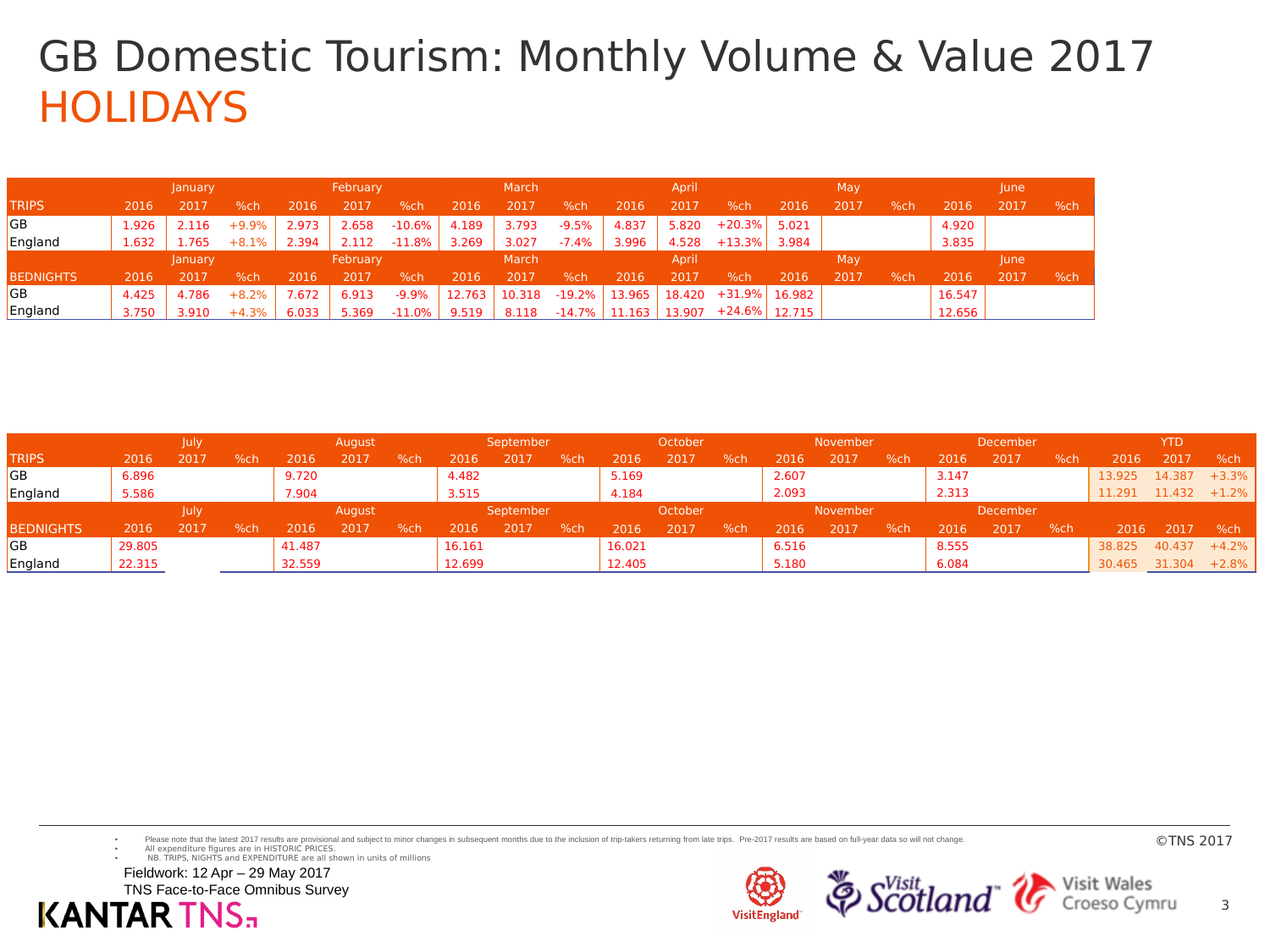

# GB Domestic Tourism: Monthly Volume & Value 2017 HOLIDAYS
|  | January |  |  | February |  |  | March |  |  | April |  |  | May |  |  | June |  |  |
| --- | --- | --- | --- | --- | --- | --- | --- | --- | --- | --- | --- | --- | --- | --- | --- | --- | --- | --- |
| TRIPS | 2016 | 2017 | %ch | 2016 | 2017 | %ch | 2016 | 2017 | %ch | 2016 | 2017 | %ch | 2016 | 2017 | %ch | 2016 | 2017 | %ch |
| GB | 1.926 | 2.116 | +9.9% | 2.973 | 2.658 | -10.6% | 4.189 | 3.793 | -9.5% | 4.837 | 5.820 | +20.3% | 5.021 |  |  | 4.920 |  |  |
| England | 1.632 | 1.765 | +8.1% | 2.394 | 2.112 | -11.8% | 3.269 | 3.027 | -7.4% | 3.996 | 4.528 | +13.3% | 3.984 |  |  | 3.835 |  |  |
|  | January |  |  | February |  |  | March |  |  | April |  |  | May |  |  | June |  |  |
| BEDNIGHTS | 2016 | 2017 | %ch | 2016 | 2017 | %ch | 2016 | 2017 | %ch | 2016 | 2017 | %ch | 2016 | 2017 | %ch | 2016 | 2017 | %ch |
| GB | 4.425 | 4.786 | +8.2% | 7.672 | 6.913 | -9.9% | 12.763 | 10.318 | -19.2% | 13.965 | 18.420 | +31.9% | 16.982 |  |  | 16.547 |  |  |
| England | 3.750 | 3.910 | +4.3% | 6.033 | 5.369 | -11.0% | 9.519 | 8.118 | -14.7% | 11.163 | 13.907 | +24.6% | 12.715 |  |  | 12.656 |  |  |
|  |  | July |  | August |  |  | September |  |  | October |  |  | November |  |  | December |  |  | YTD |  |  |  |  |  |  |
| --- | --- | --- | --- | --- | --- | --- | --- | --- | --- | --- | --- | --- | --- | --- | --- | --- | --- | --- | --- | --- | --- | --- | --- | --- | --- |
| TRIPS | 2016 | 2017 | %ch | 2016 | 2017 | %ch | 2016 | 2017 | %ch | 2016 | 2017 | %ch | 2016 | 2017 | %ch | 2016 | 2017 | %ch |  | 2016 |  |  | 2017 |  | %ch |
| GB | 6.896 |  |  | 9.720 |  |  | 4.482 |  |  | 5.169 |  |  | 2.607 |  |  | 3.147 |  |  | 13.925 |  |  | 14.387 |  |  | +3.3% |
| England | 5.586 |  |  | 7.904 |  |  | 3.515 |  |  | 4.184 |  |  | 2.093 |  |  | 2.313 |  |  | 11.291 |  |  | 11.432 |  |  | +1.2% |
|  |  | July |  | August |  |  | September |  |  | October |  |  | November |  |  | December |  |  |  |  |  |  |  |  |  |
| BEDNIGHTS | 2016 | 2017 | %ch | 2016 | 2017 | %ch | 2016 | 2017 | %ch | 2016 | 2017 | %ch | 2016 | 2017 | %ch | 2016 | 2017 | %ch |  |  | 2016 |  |  | 2017 | %ch |
| GB | 29.805 |  |  | 41.487 |  |  | 16.161 |  |  | 16.021 |  |  | 6.516 |  |  | 8.555 |  |  | 38.825 |  |  | 40.437 |  |  | +4.2% |
| England | 22.315 |  |  | 32.559 |  |  | 12.699 |  |  | 12.405 |  |  | 5.180 |  |  | 6.084 |  |  | 30.465 |  |  | 31.304 |  |  | +2.8% |
Please note that the latest 2017 results are provisional and subject to minor changes in subsequent months due to the inclusion of trip-takers returning from late trips.  Pre-2017 results are based on full-year data so will not change.
All expenditure figures are in HISTORIC PRICES.
 NB. TRIPS, NIGHTS and EXPENDITURE are all shown in units of millions

Fieldwork: 12 Apr – 29 May 2017
TNS Face-to-Face Omnibus Survey
3